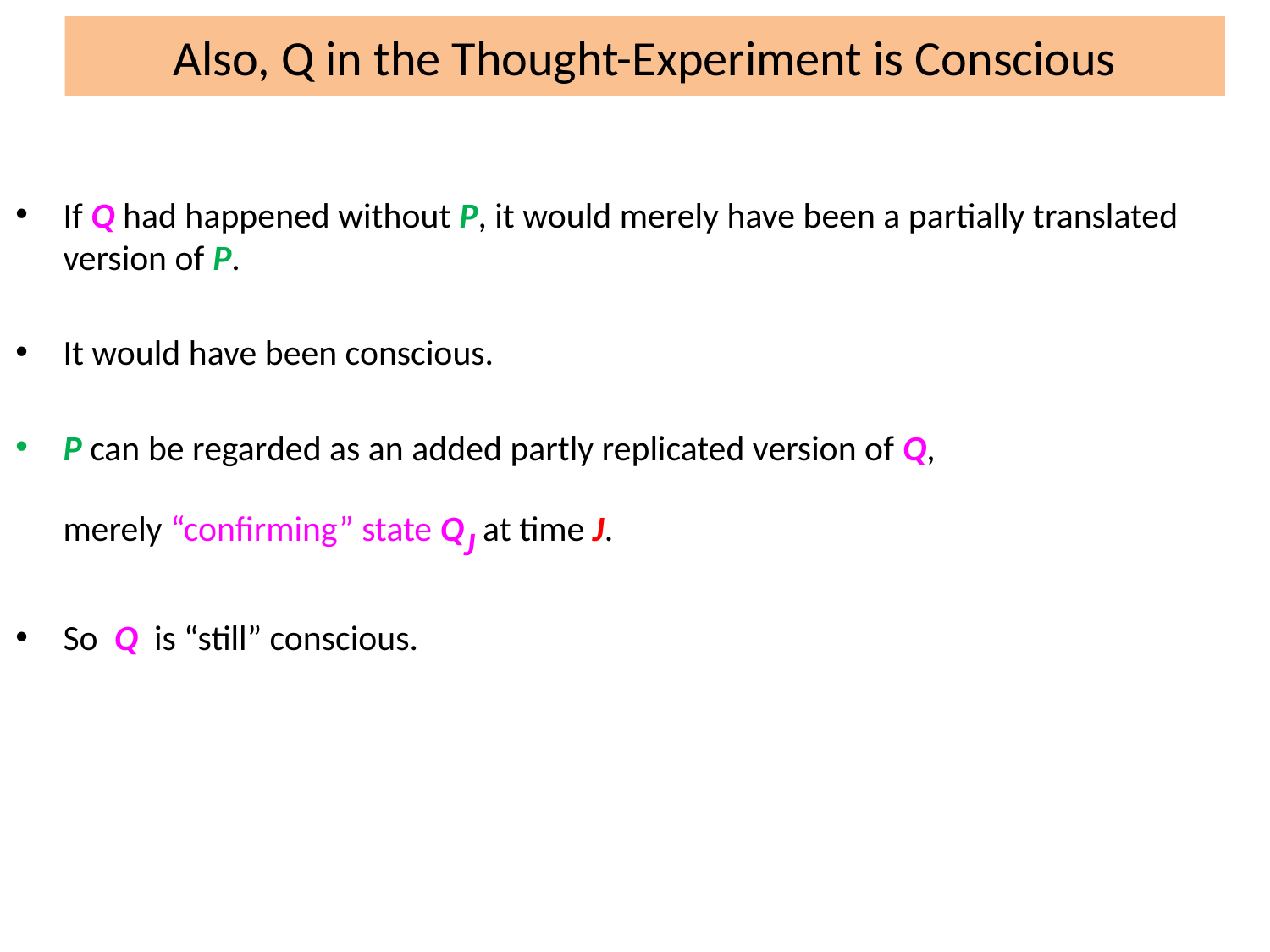

# Also, Q in the Thought-Experiment is Conscious
If Q had happened without P, it would merely have been a partially translated version of P.
It would have been conscious.
P can be regarded as an added partly replicated version of Q,
merely “confirming” state QJ at time J.
So  Q  is “still” conscious.